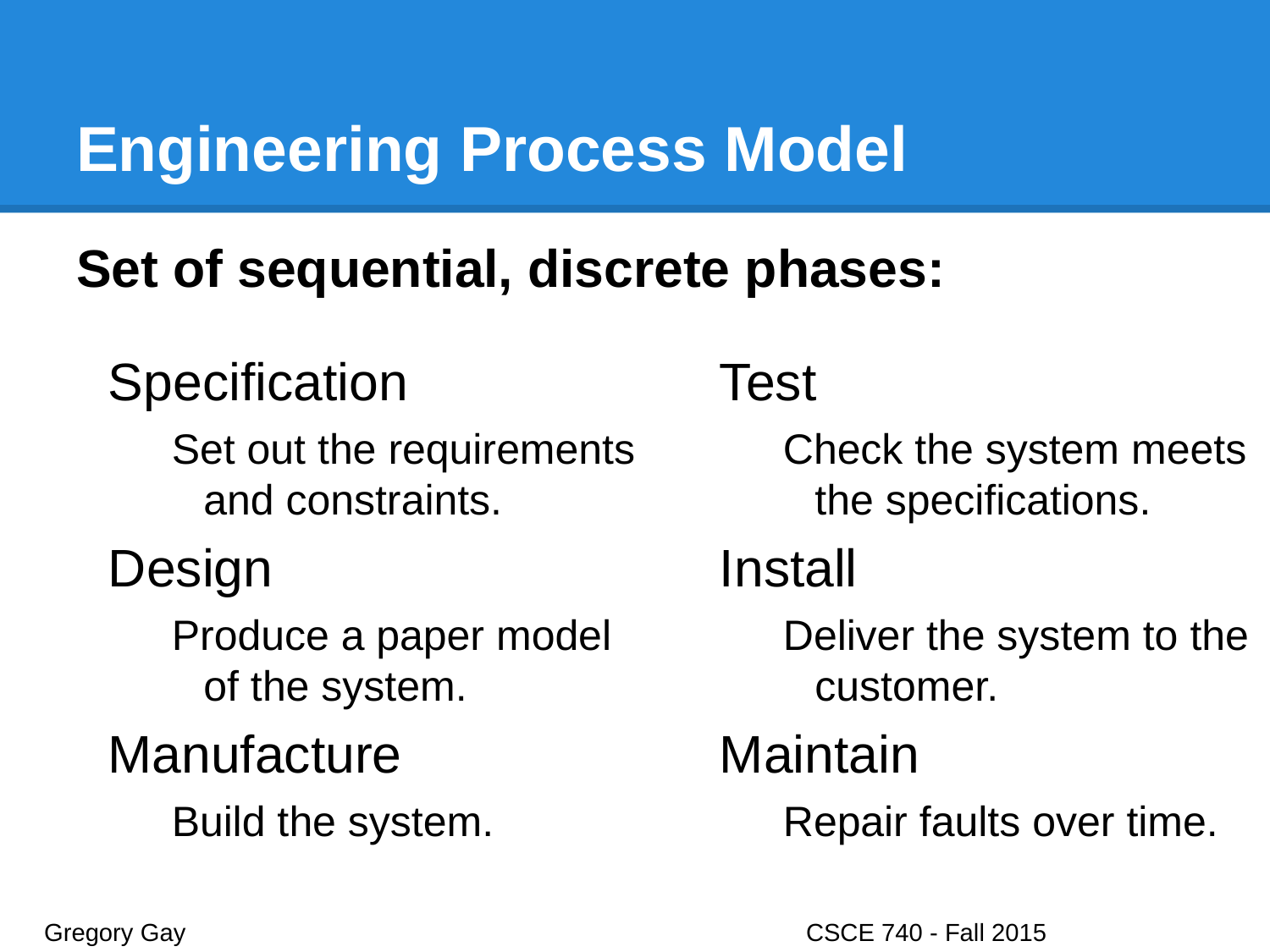

# Engineering Process Model
Set of sequential, discrete phases:
Specification
Set out the requirements and constraints.
Design
Produce a paper model of the system.
Manufacture
Build the system.

Test
Check the system meets the specifications.
Install
Deliver the system to the customer.
Maintain
Repair faults over time.
Gregory Gay					CSCE 740 - Fall 2015								15